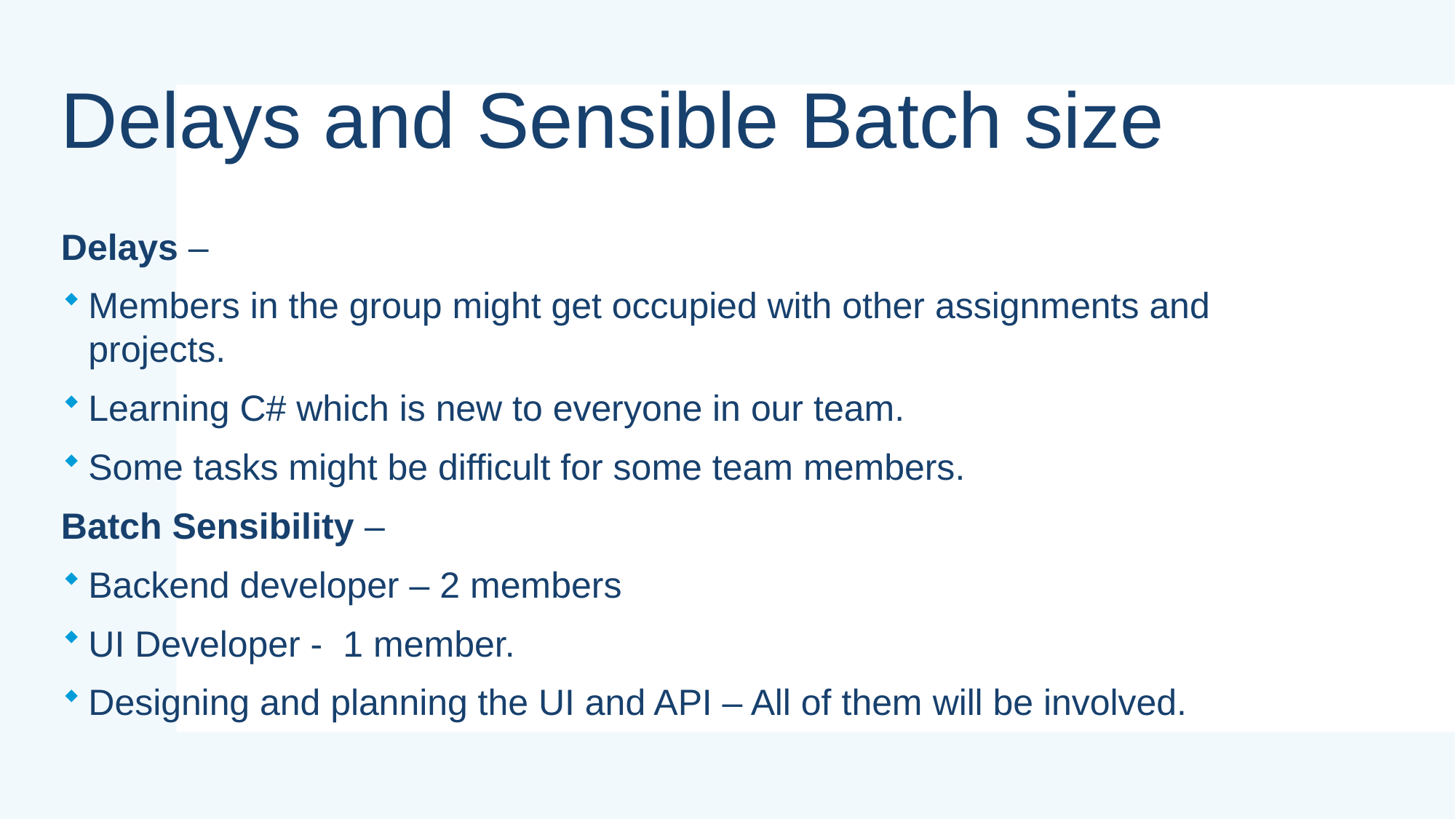

# Delays and Sensible Batch size
Delays –
Members in the group might get occupied with other assignments and projects.
Learning C# which is new to everyone in our team.
Some tasks might be difficult for some team members.
Batch Sensibility –
Backend developer – 2 members
UI Developer -  1 member.
Designing and planning the UI and API – All of them will be involved.